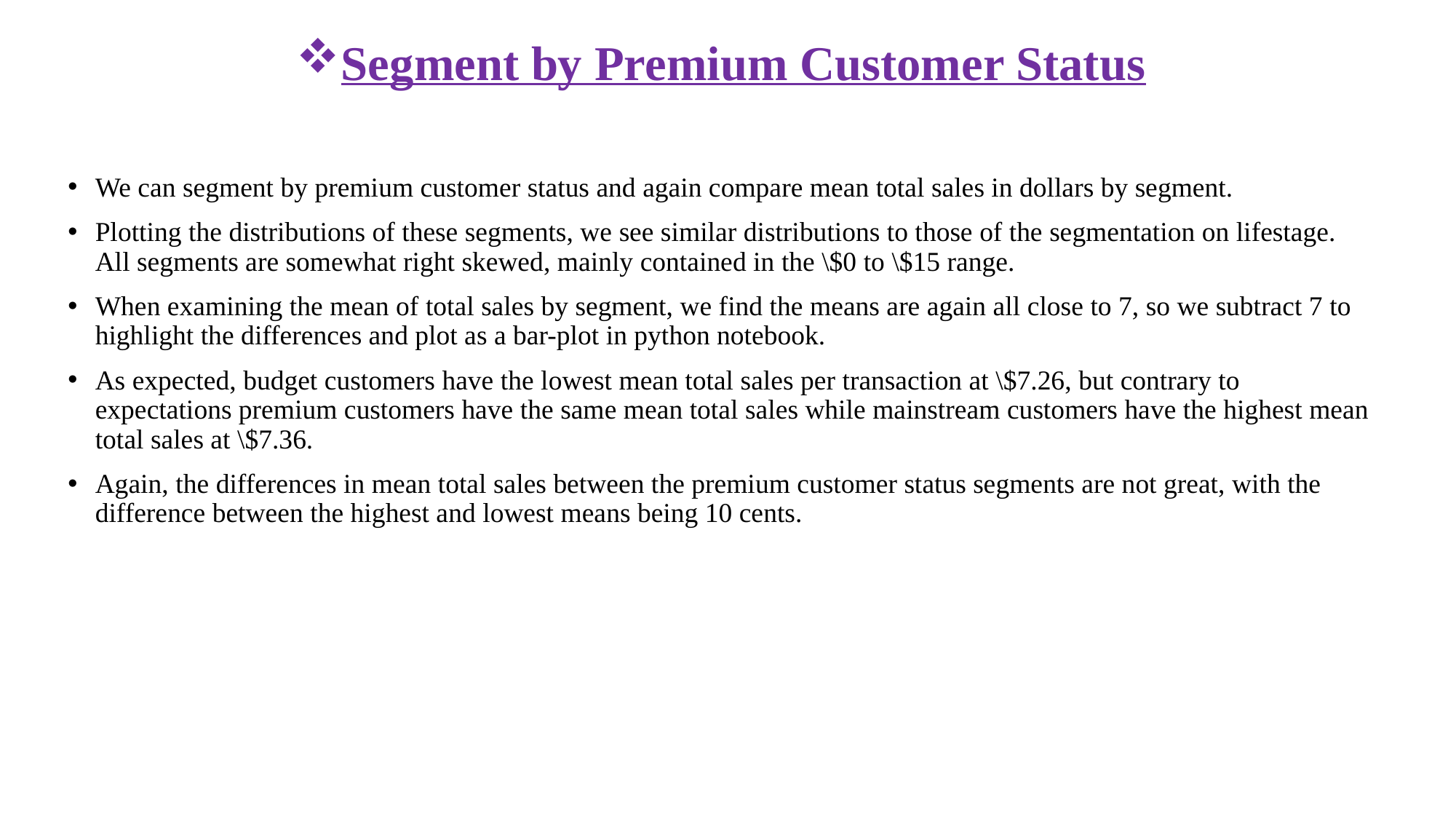

Segment by Premium Customer Status

We can segment by premium customer status and again compare mean total sales in dollars by segment.
Plotting the distributions of these segments, we see similar distributions to those of the segmentation on lifestage. All segments are somewhat right skewed, mainly contained in the \$0 to \$15 range.
When examining the mean of total sales by segment, we find the means are again all close to 7, so we subtract 7 to highlight the differences and plot as a bar-plot in python notebook.
As expected, budget customers have the lowest mean total sales per transaction at \$7.26, but contrary to expectations premium customers have the same mean total sales while mainstream customers have the highest mean total sales at \$7.36.
Again, the differences in mean total sales between the premium customer status segments are not great, with the difference between the highest and lowest means being 10 cents.